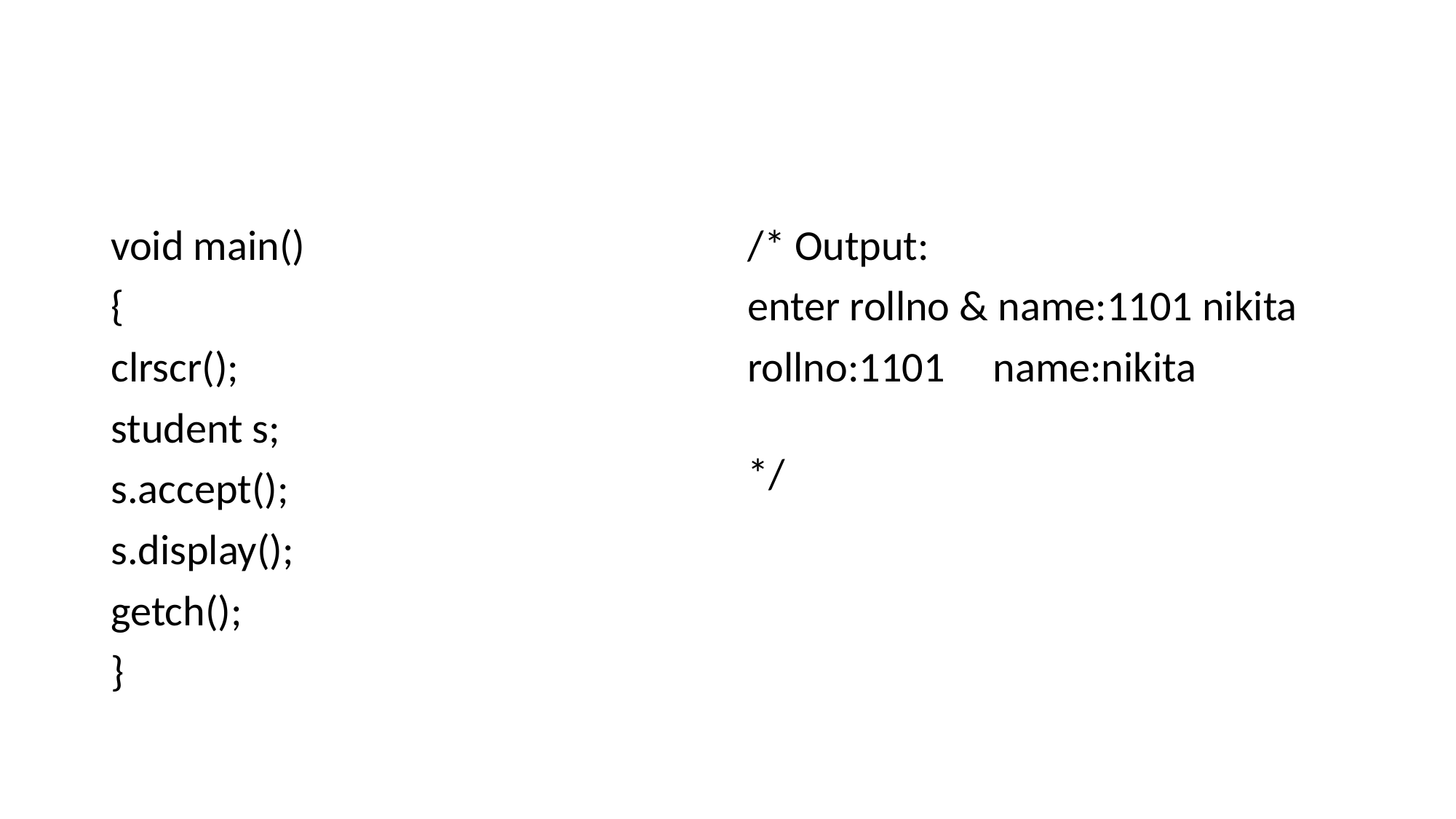

#
void main()
{
clrscr();
student s;
s.accept();
s.display();
getch();
}

/* Output:
enter rollno & name:1101 nikita
rollno:1101     name:nikita
*/